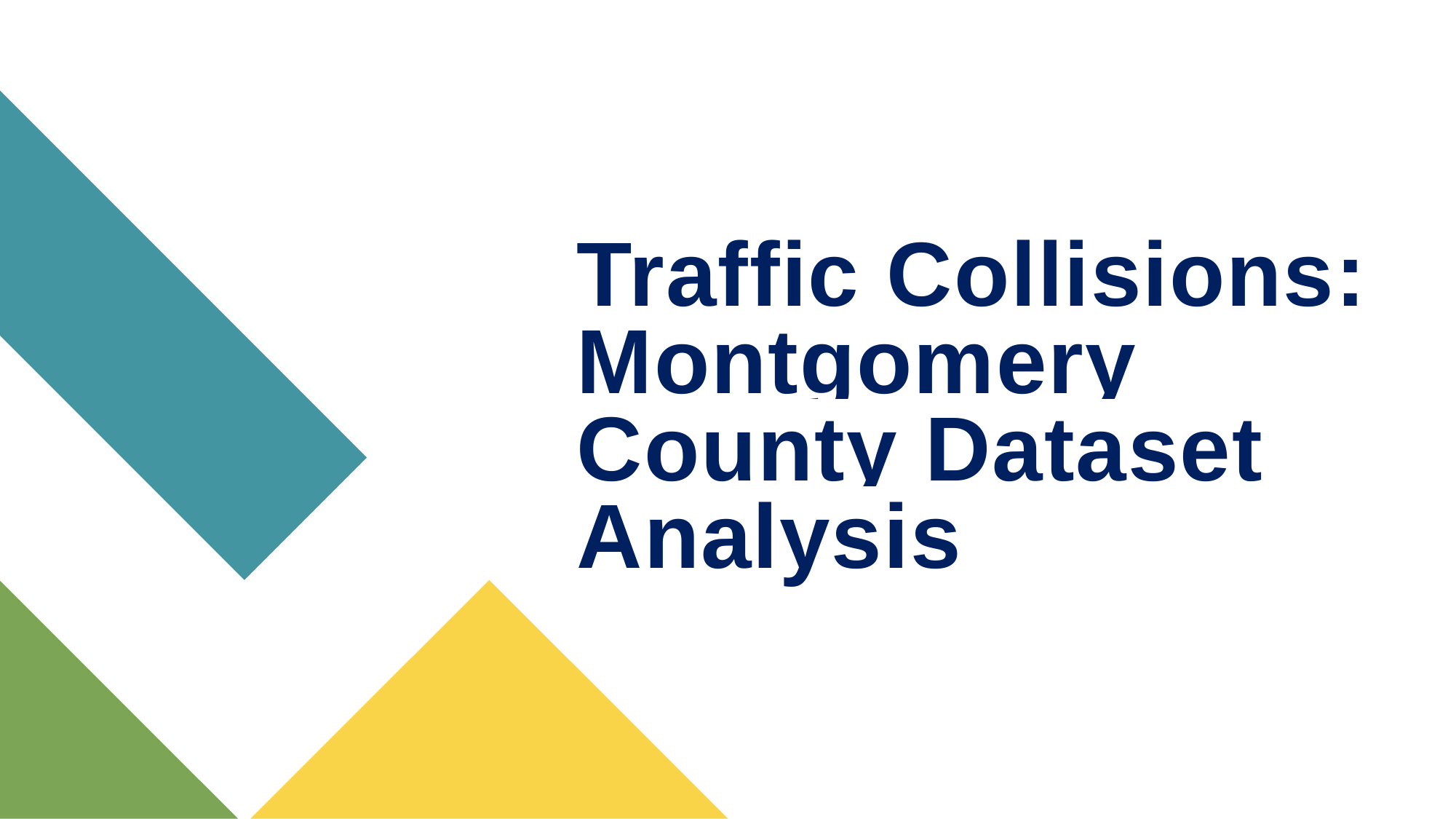

# Traffic Collisions: Montgomery County Dataset Analysis